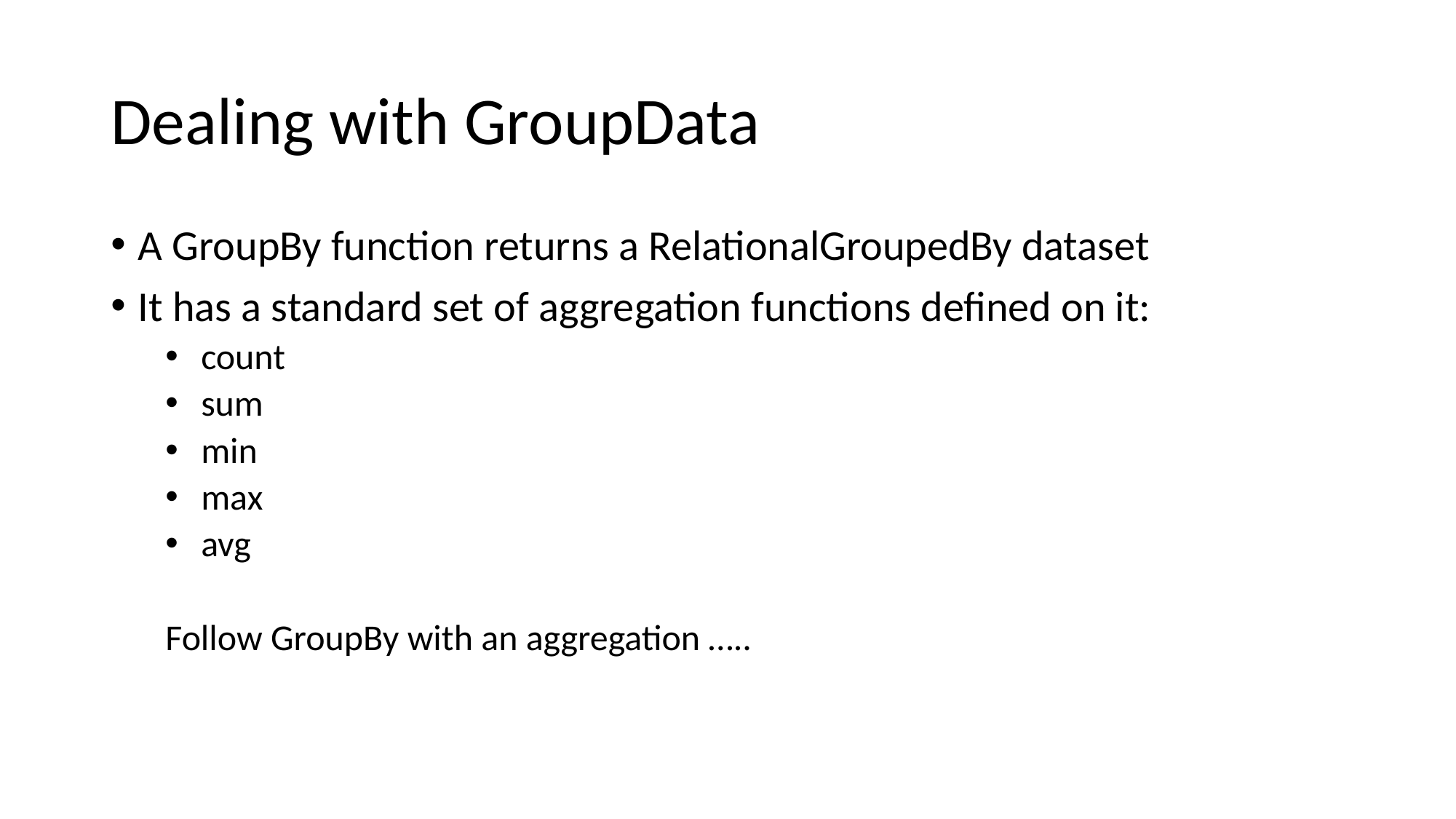

# Dealing with GroupData
A GroupBy function returns a RelationalGroupedBy dataset
It has a standard set of aggregation functions defined on it:
 count
 sum
 min
 max
 avg

Follow GroupBy with an aggregation …..